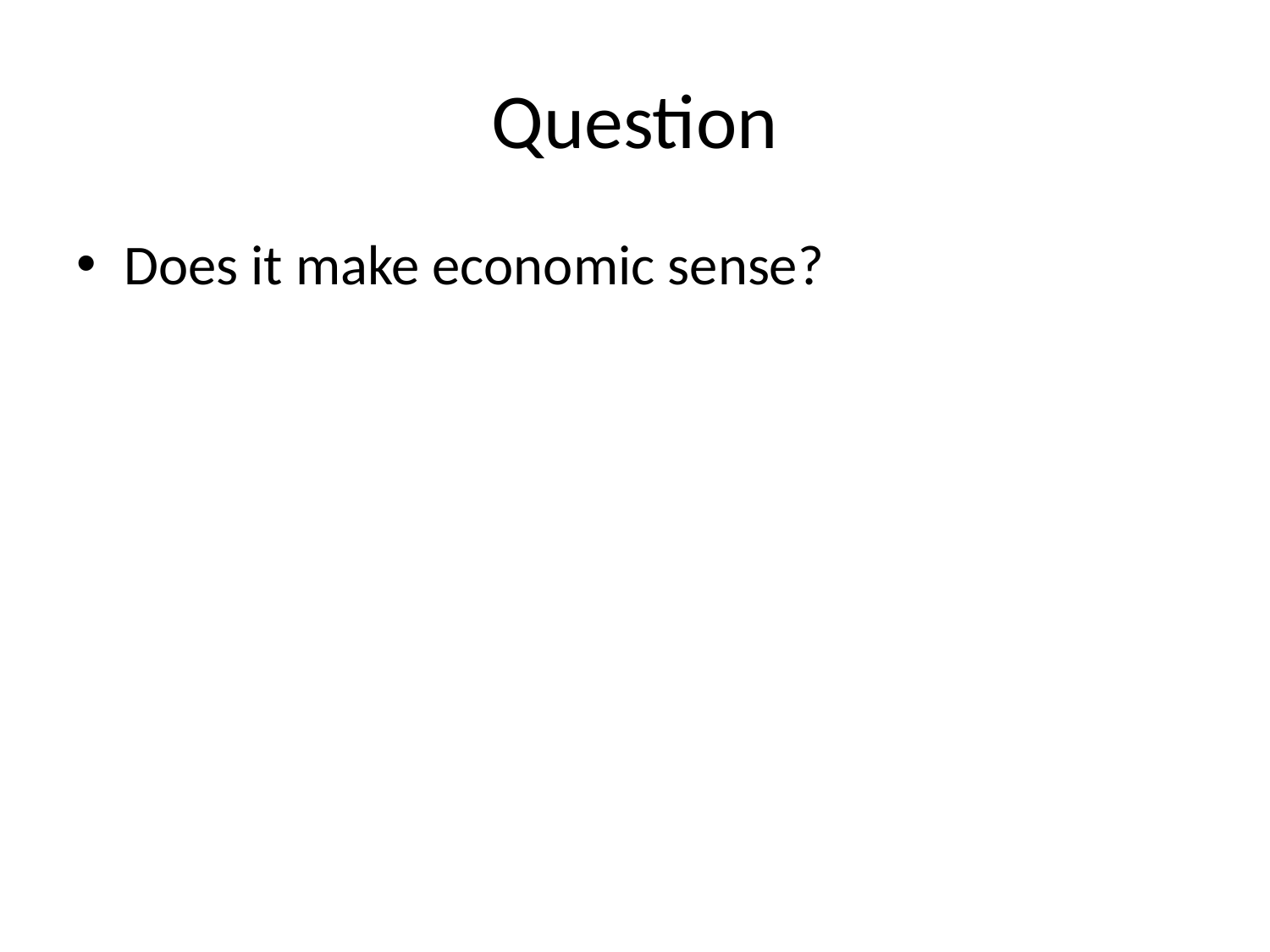

# Question
Does it make economic sense?